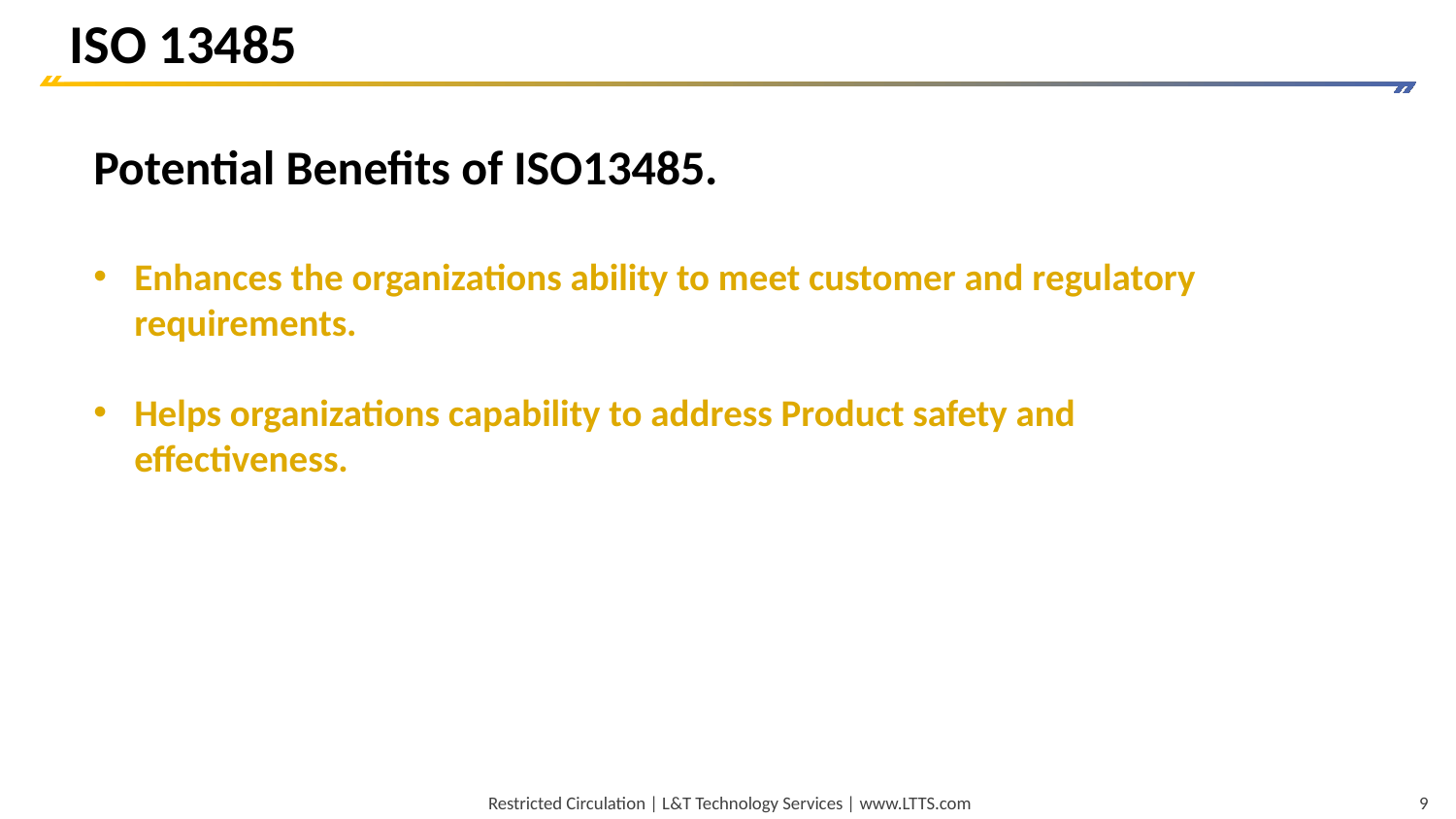

ISO 13485
Potential Benefits of ISO13485.

Enhances the organizations ability to meet customer and regulatory requirements.

Helps organizations capability to address Product safety and  effectiveness.